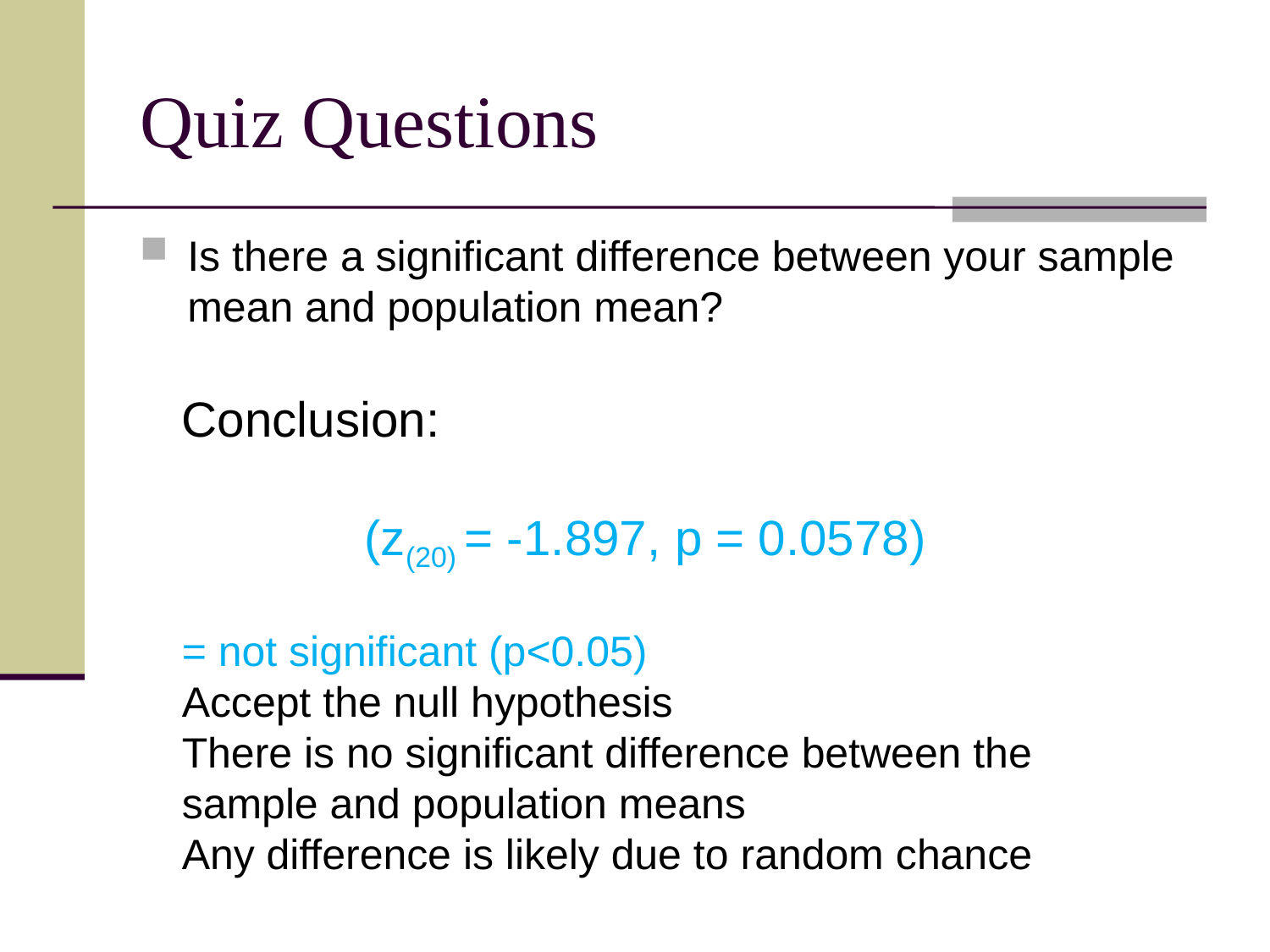

# Quiz Questions
Is there a significant difference between your sample mean and population mean?
Conclusion:

(z(20) = -1.897, p = 0.0578)

= not significant (p<0.05)
Accept the null hypothesis
There is no significant difference between the sample and population means
Any difference is likely due to random chance